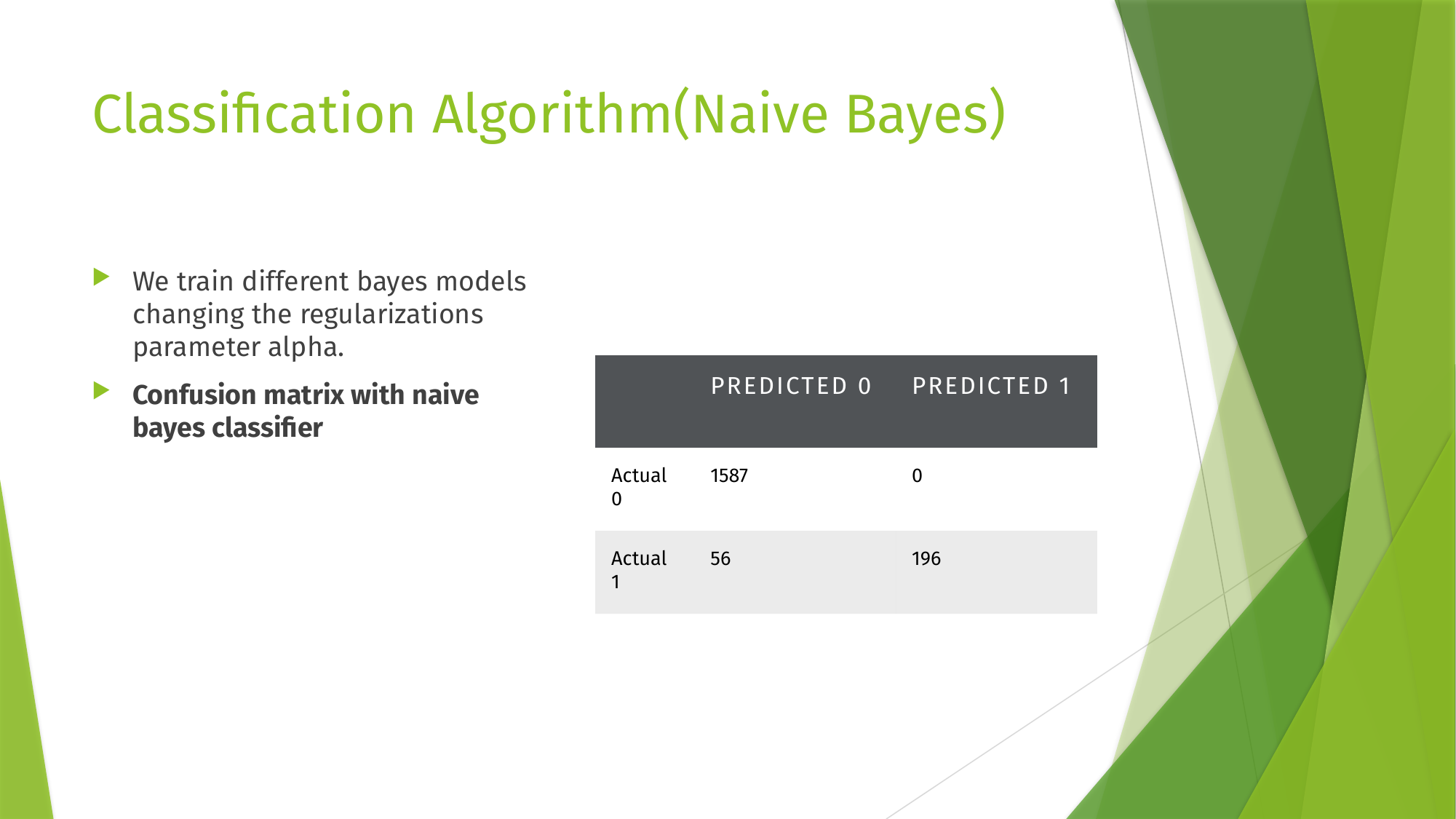

# Classification Algorithm(Naive Bayes)
We train different bayes models changing the regularizations parameter alpha.
Confusion matrix with naive bayes classifier

|  | Predicted 0 | Predicted 1 |
| --- | --- | --- |
| Actual 0 | 1587 | 0 |
| Actual 1 | 56 | 196 |